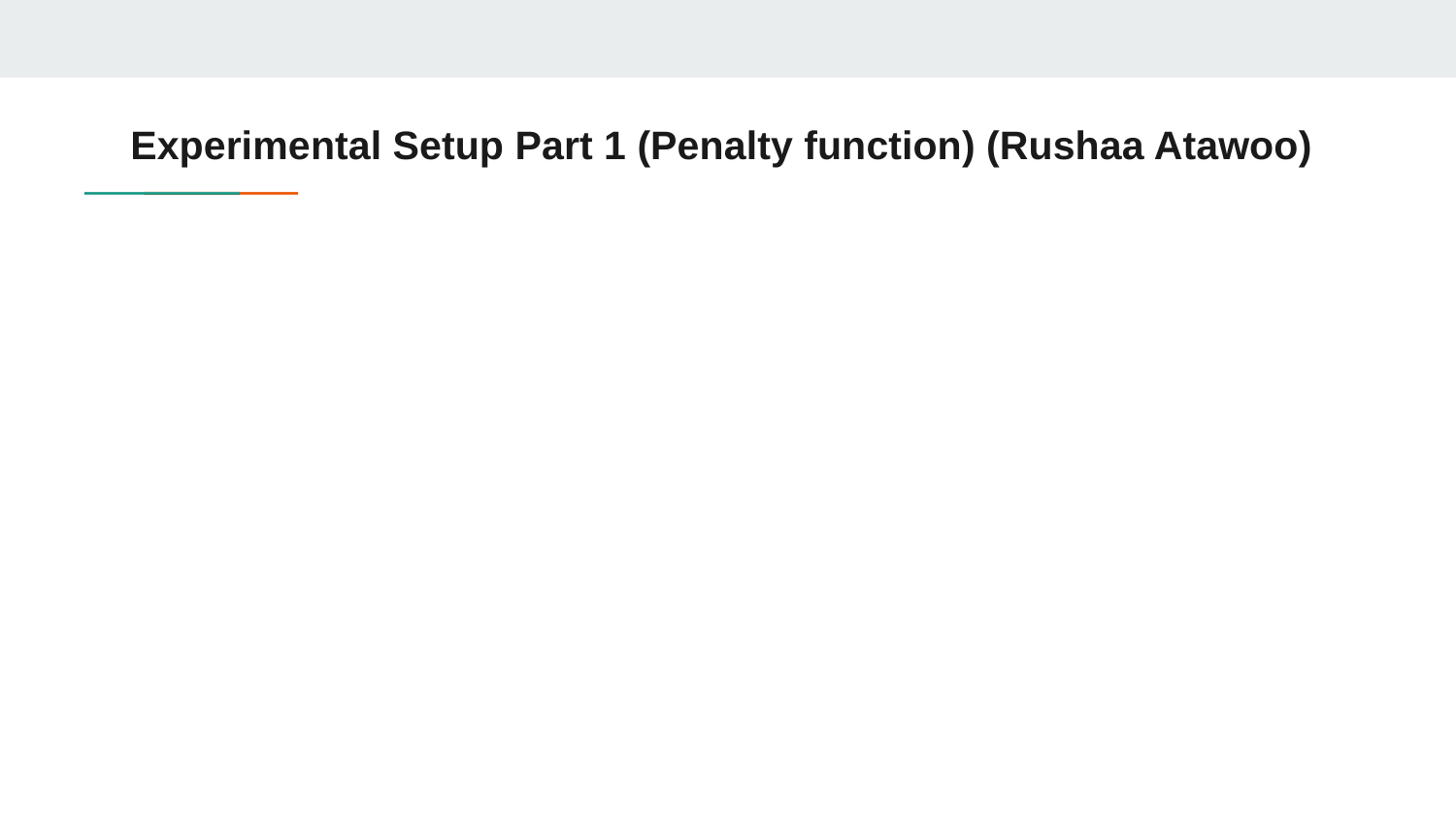

# Experimental Setup Part 1 (Penalty function) (Rushaa Atawoo)